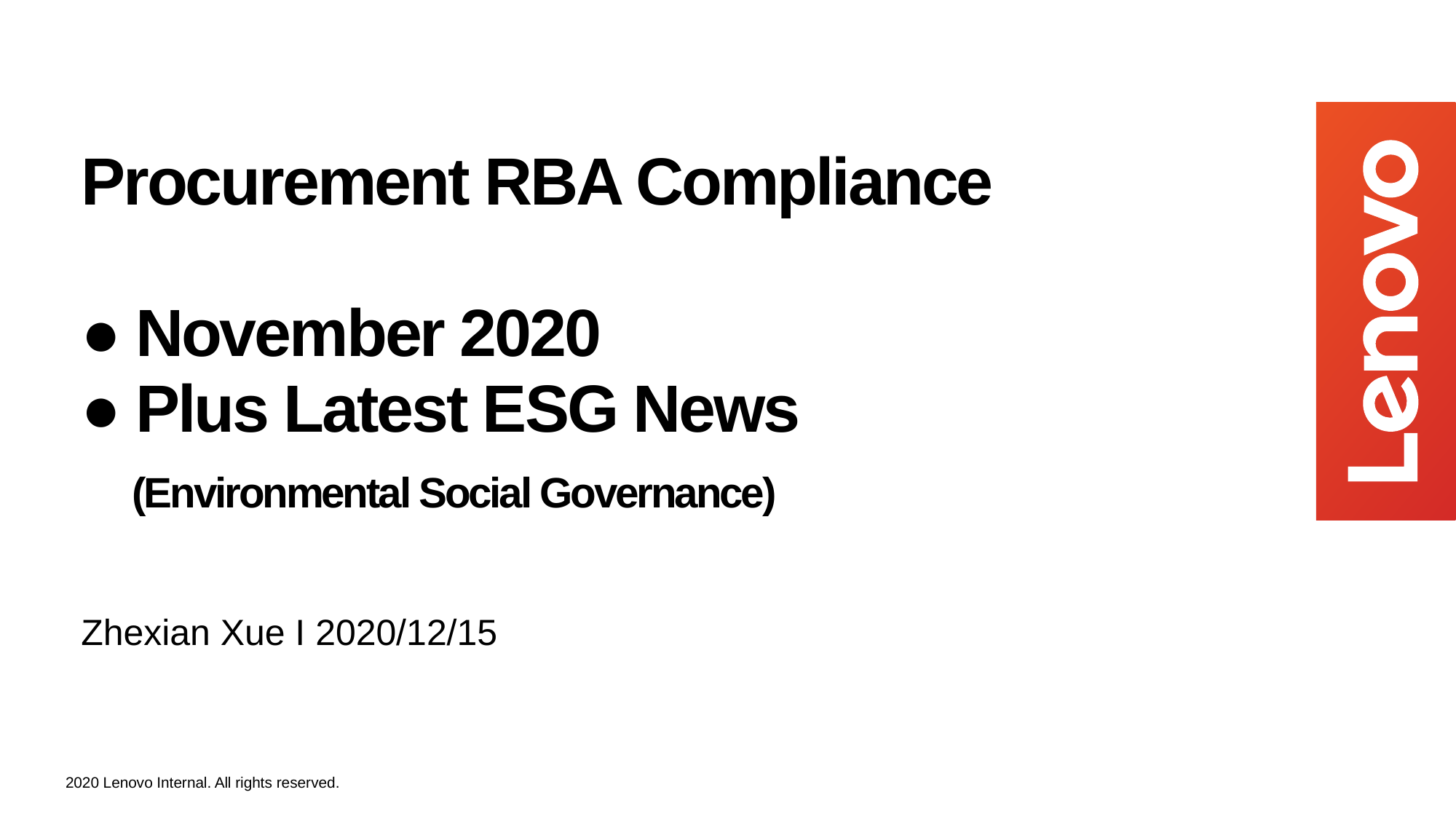

# Procurement RBA Compliance ● November 2020 ● Plus Latest ESG News (Environmental Social Governance)
Zhexian Xue I 2020/12/15